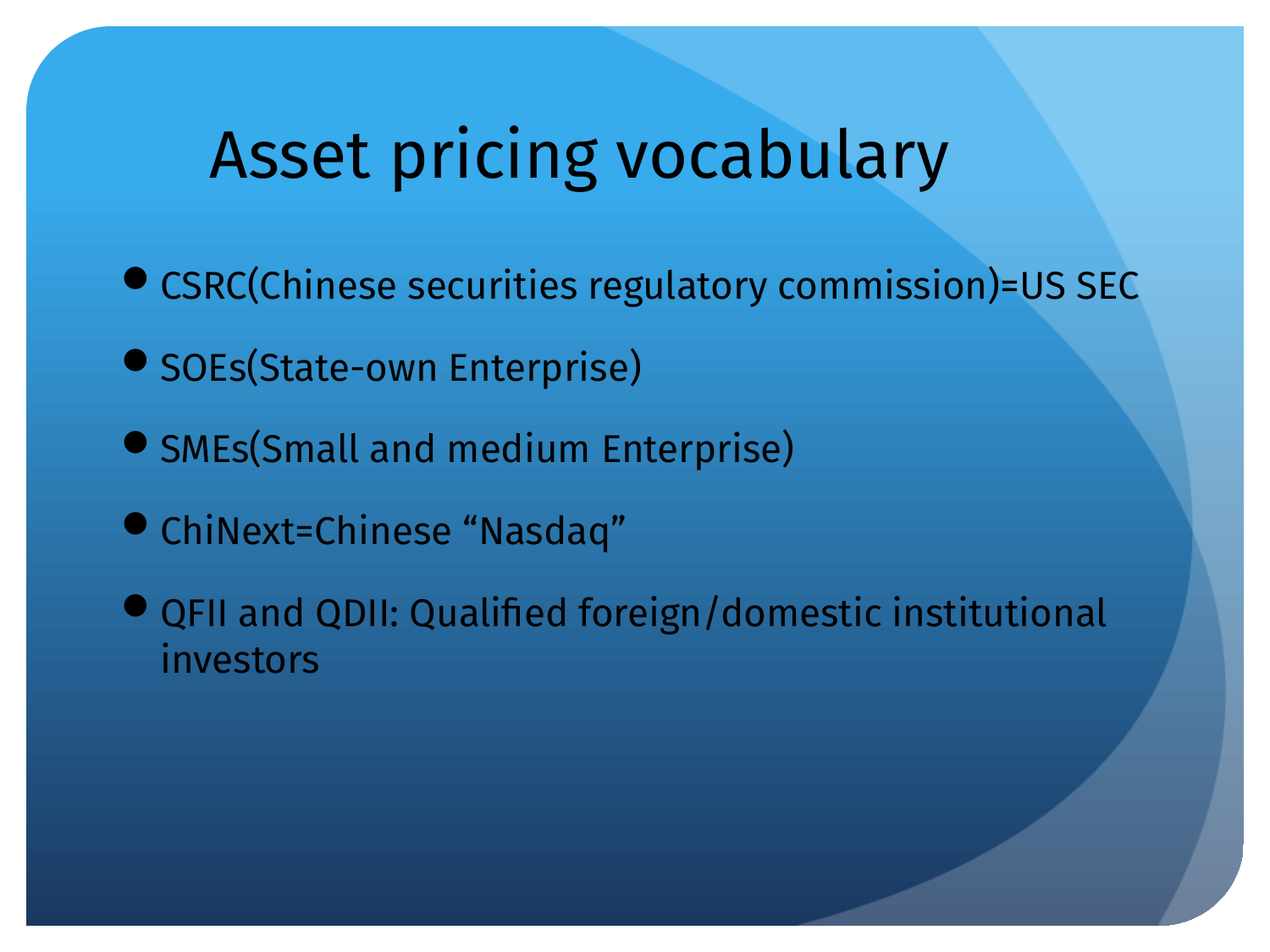

# Asset pricing vocabulary
CSRC(Chinese securities regulatory commission)=US SEC
SOEs(State-own Enterprise)
SMEs(Small and medium Enterprise)
ChiNext=Chinese “Nasdaq”
QFII and QDII: Qualified foreign/domestic institutional investors